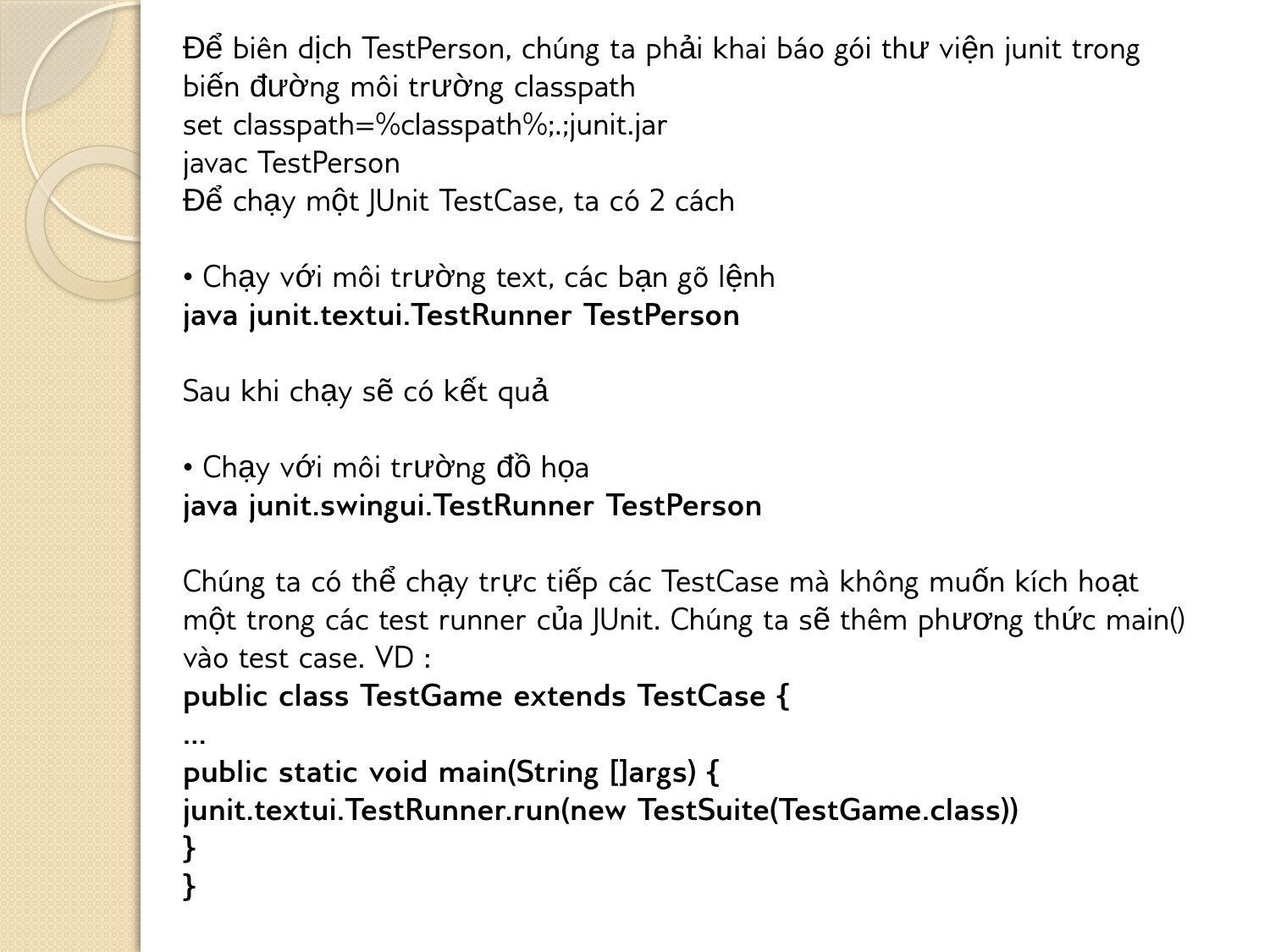

Để biên dịch TestPerson, chúng ta phải khai báo gói thư viện junit trong biến đường môi trường classpath 
set classpath=%classpath%;.;junit.jar
javac TestPerson
Để chạy một JUnit TestCase, ta có 2 cách 
• Chạy với môi trường text, các bạn gõ lệnh
java junit.textui.TestRunner TestPerson
Sau khi chạy sẽ có kết quả
• Chạy với môi trường đồ họa
java junit.swingui.TestRunner TestPerson
Chúng ta có thể chạy trực tiếp các TestCase mà không muốn kích hoạt một trong các test runner của JUnit. Chúng ta sẽ thêm phương thức main() vào test case. VD :
public class TestGame extends TestCase {
…
public static void main(String []args) {
junit.textui.TestRunner.run(new TestSuite(TestGame.class))
}
}